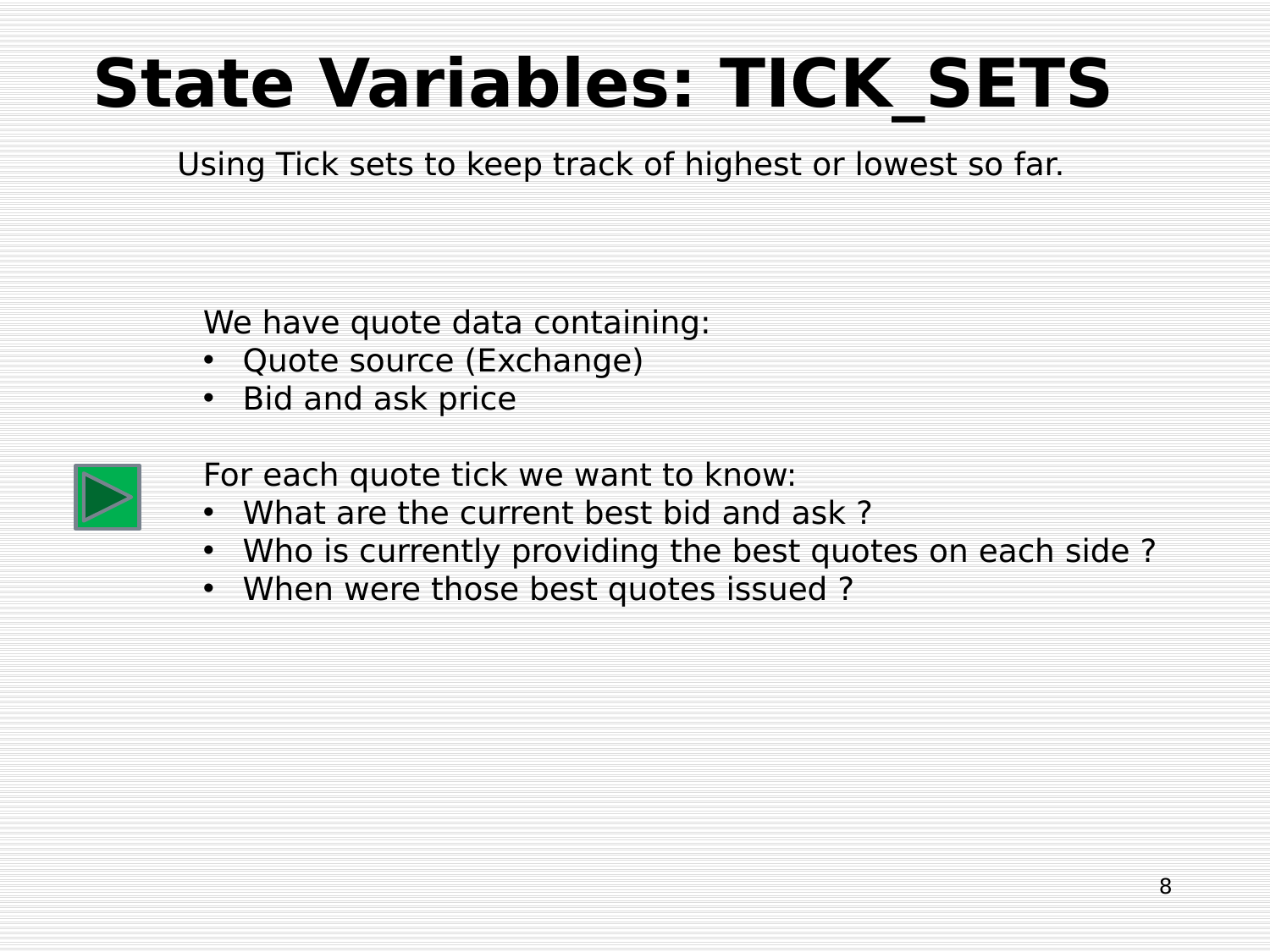

# State Variables: TICK_SETS
           Using Tick sets to keep track of highest or lowest so far.
We have quote data containing:
Quote source (Exchange)
Bid and ask price

For each quote tick we want to know:
What are the current best bid and ask ?
Who is currently providing the best quotes on each side ?
When were those best quotes issued ?

8